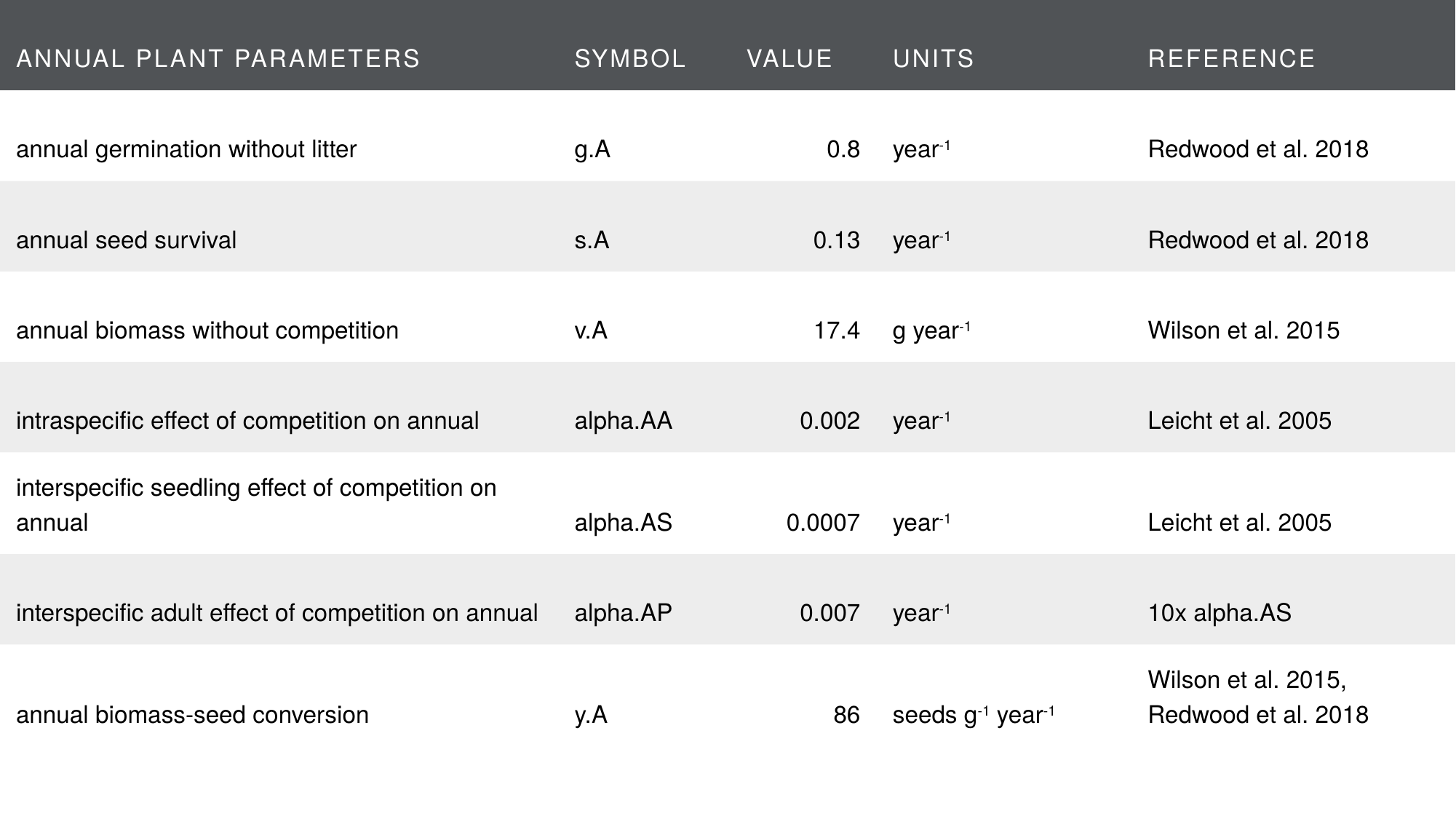

| Annual plant parameters | symbol | value | units | reference |
| --- | --- | --- | --- | --- |
| annual germination without litter | g.A | 0.8 | year-1 | Redwood et al. 2018 |
| annual seed survival | s.A | 0.13 | year-1 | Redwood et al. 2018 |
| annual biomass without competition | v.A | 17.4 | g year-1 | Wilson et al. 2015 |
| intraspecific effect of competition on annual | alpha.AA | 0.002 | year-1 | Leicht et al. 2005 |
| interspecific seedling effect of competition on annual | alpha.AS | 0.0007 | year-1 | Leicht et al. 2005 |
| interspecific adult effect of competition on annual | alpha.AP | 0.007 | year-1 | 10x alpha.AS |
| annual biomass-seed conversion | y.A | 86 | seeds g-1 year-1 | Wilson et al. 2015, Redwood et al. 2018 |